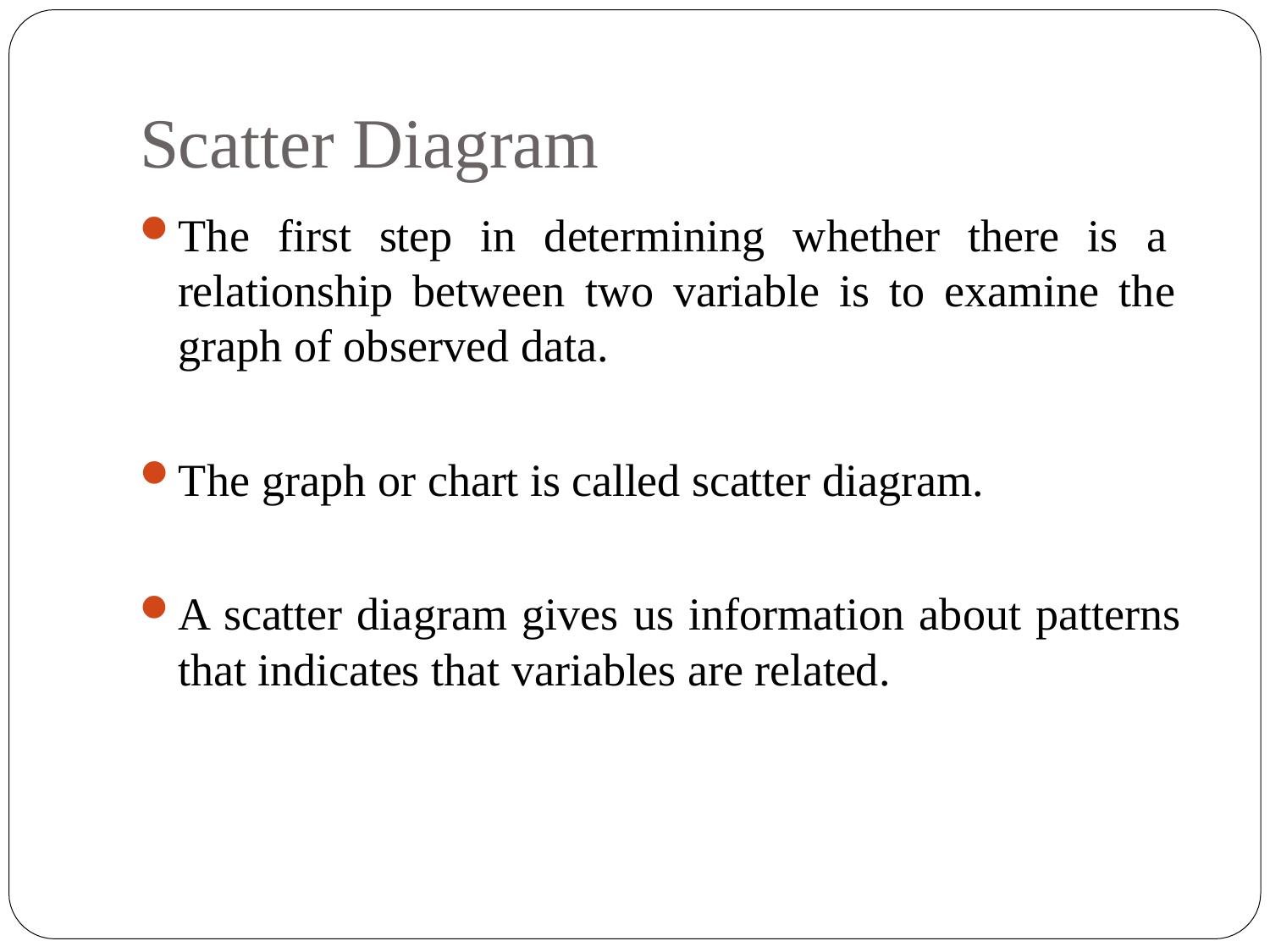

# Scatter Diagram
The first step in determining whether there is a  relationship between two variable is to examine the  graph of observed data.

The graph or chart is called scatter diagram.

A scatter diagram gives us information about patterns  that indicates that variables are related.